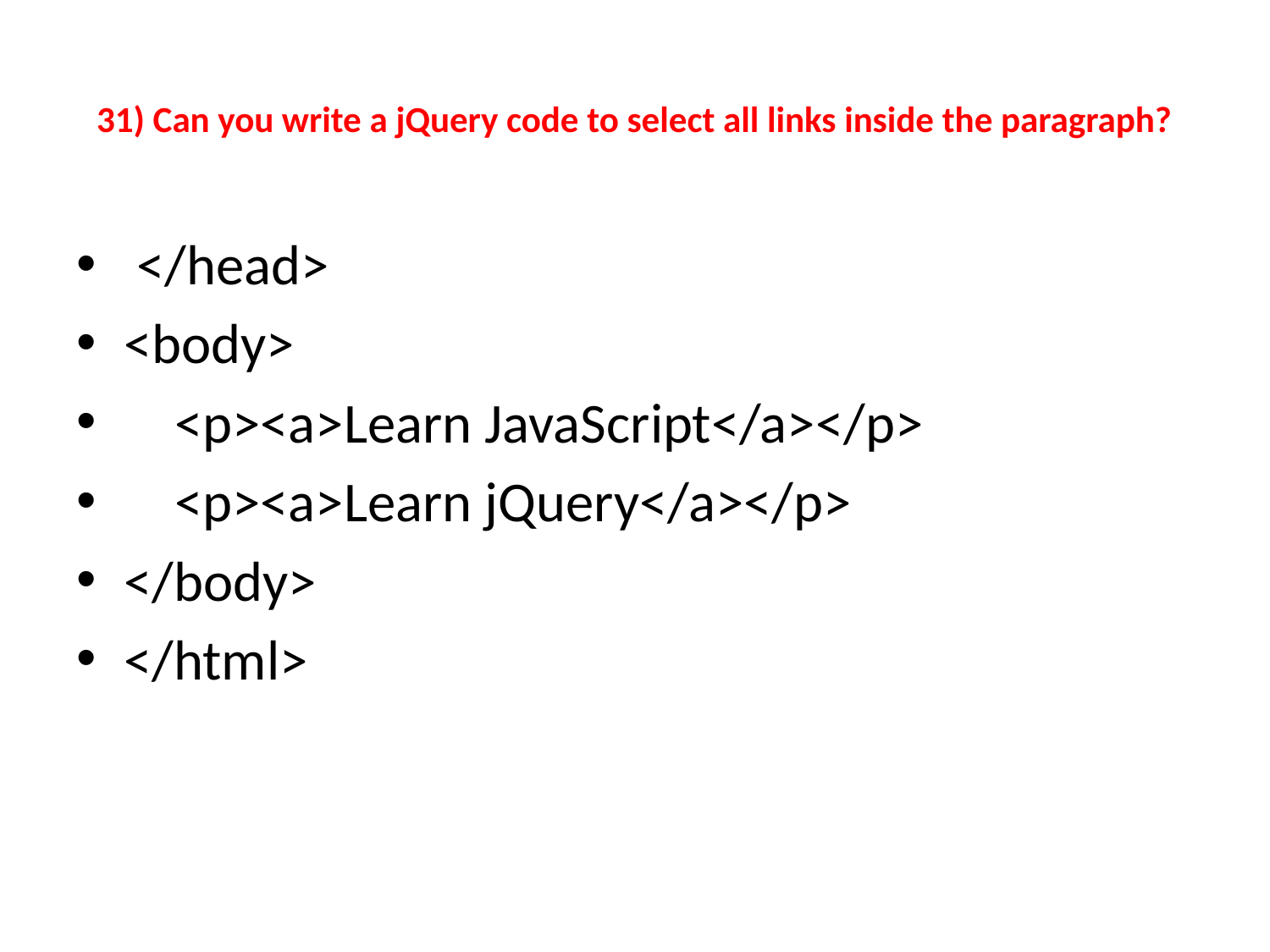

# 31) Can you write a jQuery code to select all links inside the paragraph?
 </head>
<body>
    <p><a>Learn JavaScript</a></p>
    <p><a>Learn jQuery</a></p>
</body>
</html>